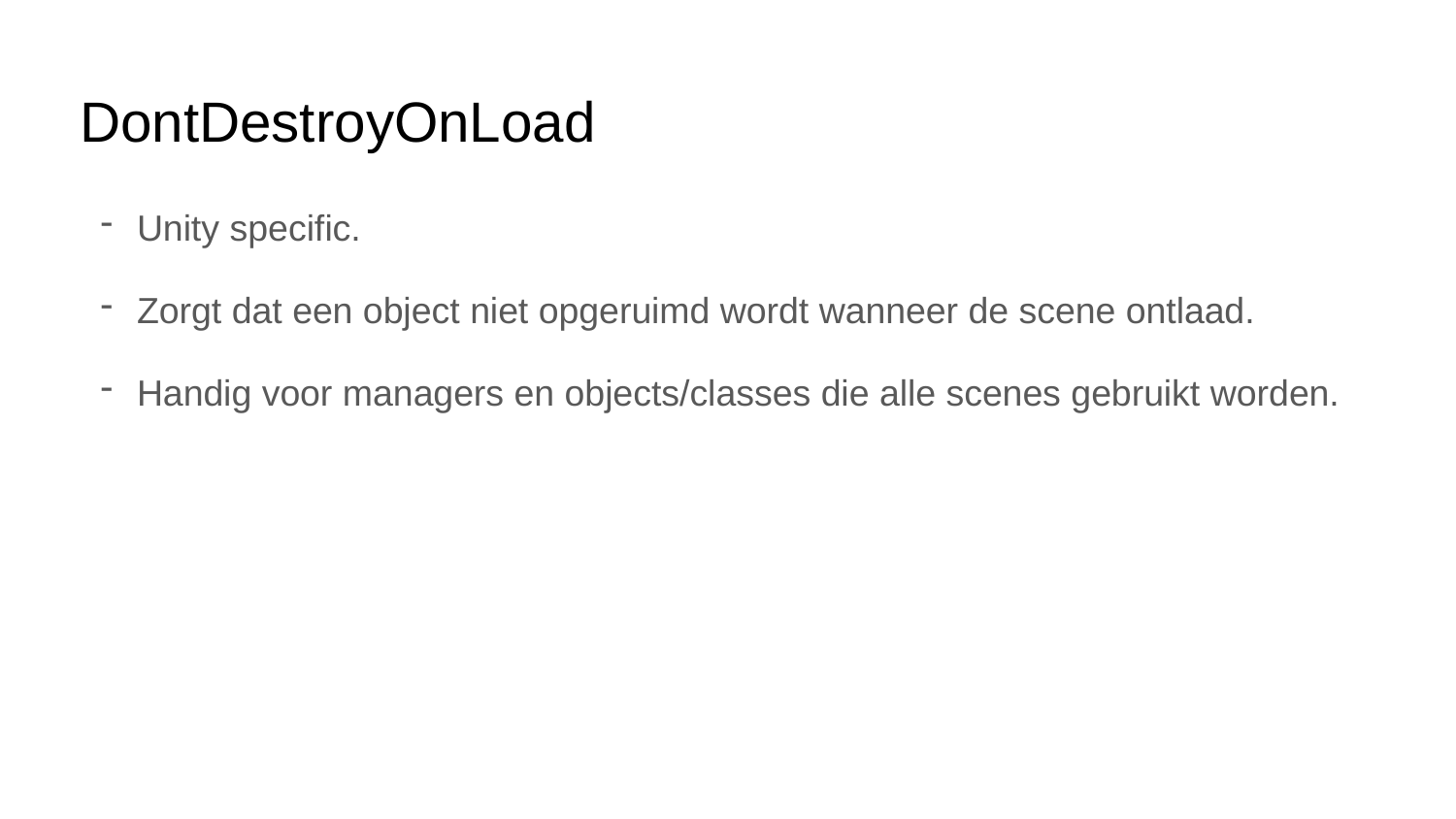

# DontDestroyOnLoad
Unity specific.
Zorgt dat een object niet opgeruimd wordt wanneer de scene ontlaad.
Handig voor managers en objects/classes die alle scenes gebruikt worden.